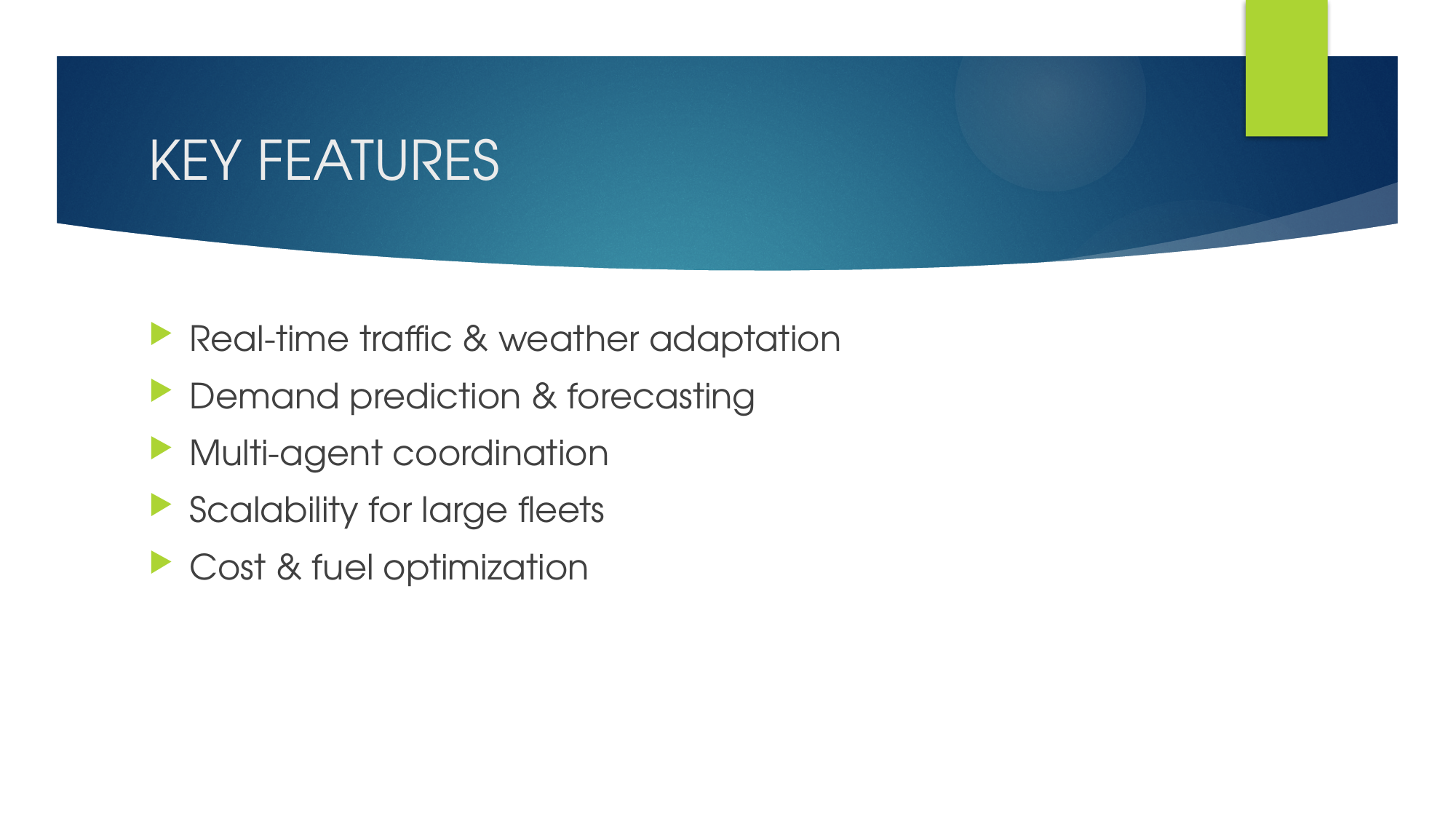

# KEY FEATURES
Real-time traffic & weather adaptation
Demand prediction & forecasting
Multi-agent coordination
Scalability for large fleets
Cost & fuel optimization